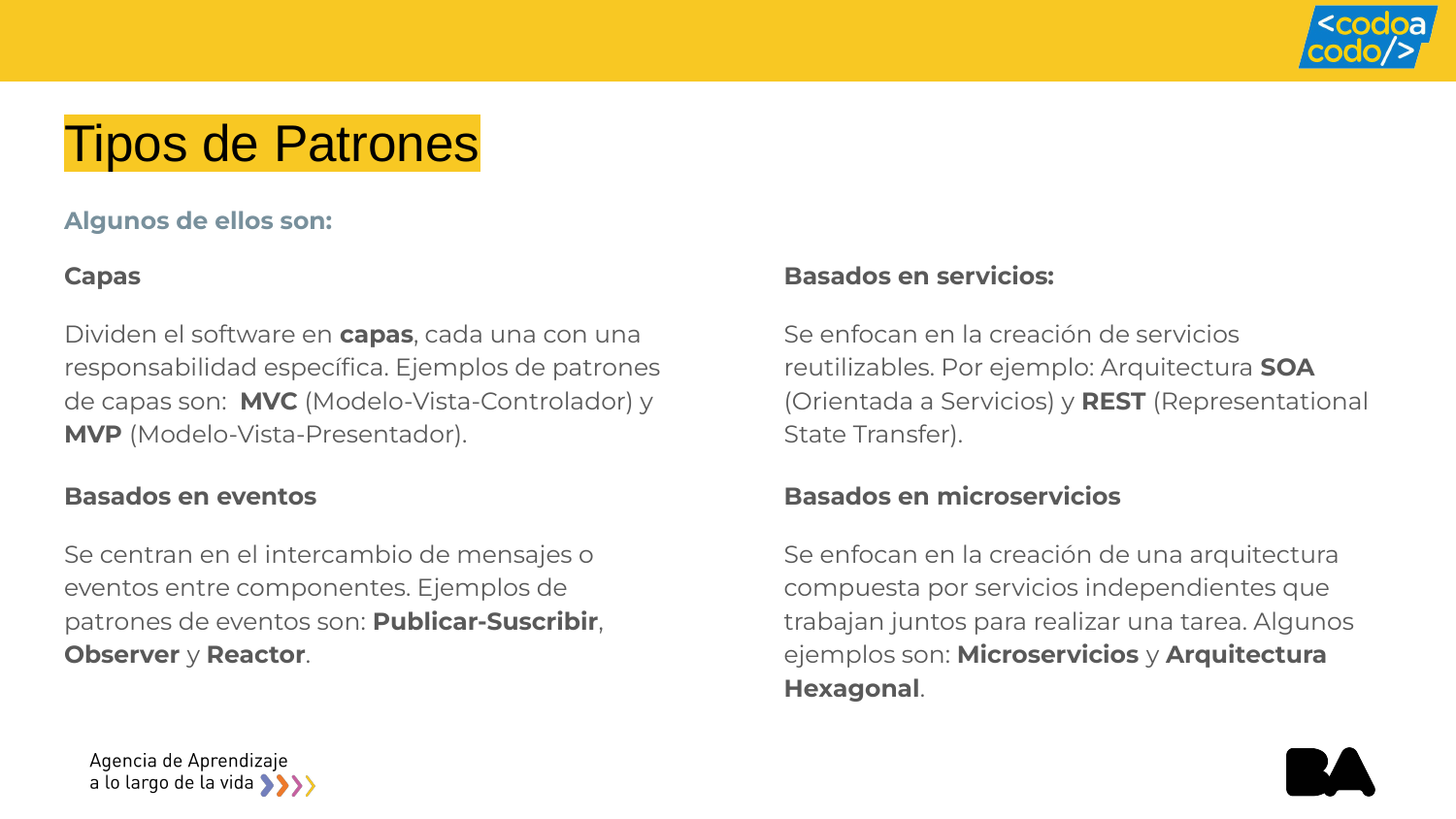

# Tipos de Patrones
Algunos de ellos son:
Basados en servicios:
Se enfocan en la creación de servicios reutilizables. Por ejemplo: Arquitectura SOA (Orientada a Servicios) y REST (Representational State Transfer).

Basados en microservicios
Se enfocan en la creación de una arquitectura compuesta por servicios independientes que trabajan juntos para realizar una tarea. Algunos ejemplos son: Microservicios y Arquitectura Hexagonal.
Capas
Dividen el software en capas, cada una con una responsabilidad específica. Ejemplos de patrones de capas son:  MVC (Modelo-Vista-Controlador) y MVP (Modelo-Vista-Presentador).

Basados en eventos
Se centran en el intercambio de mensajes o eventos entre componentes. Ejemplos de patrones de eventos son: Publicar-Suscribir, Observer y Reactor.